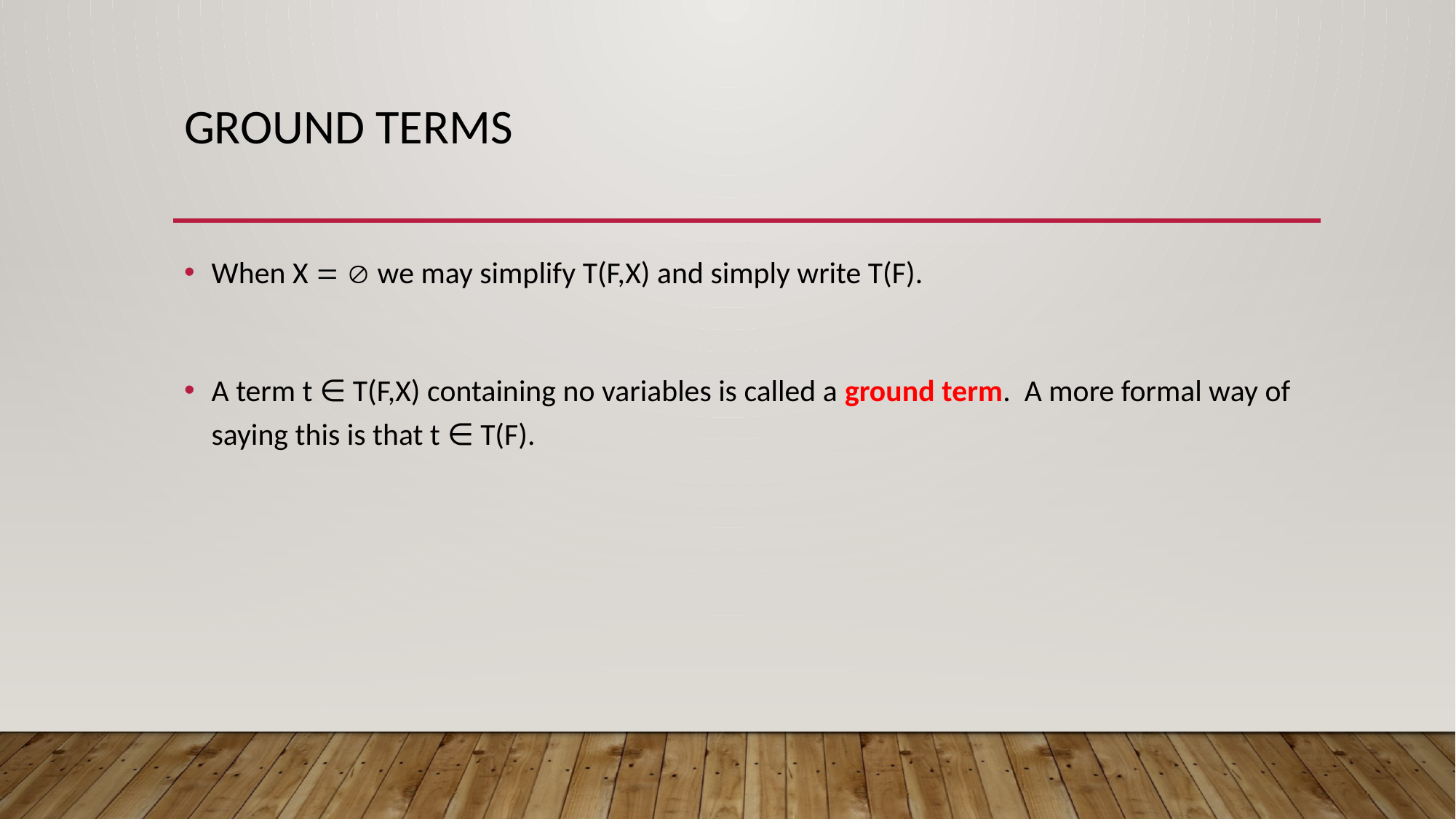

# Ground terms
When X = ∅ we may simplify T(F,X) and simply write T(F).

A term t ∈ T(F,X) containing no variables is called a ground term.  A more formal way of saying this is that t ∈ T(F).